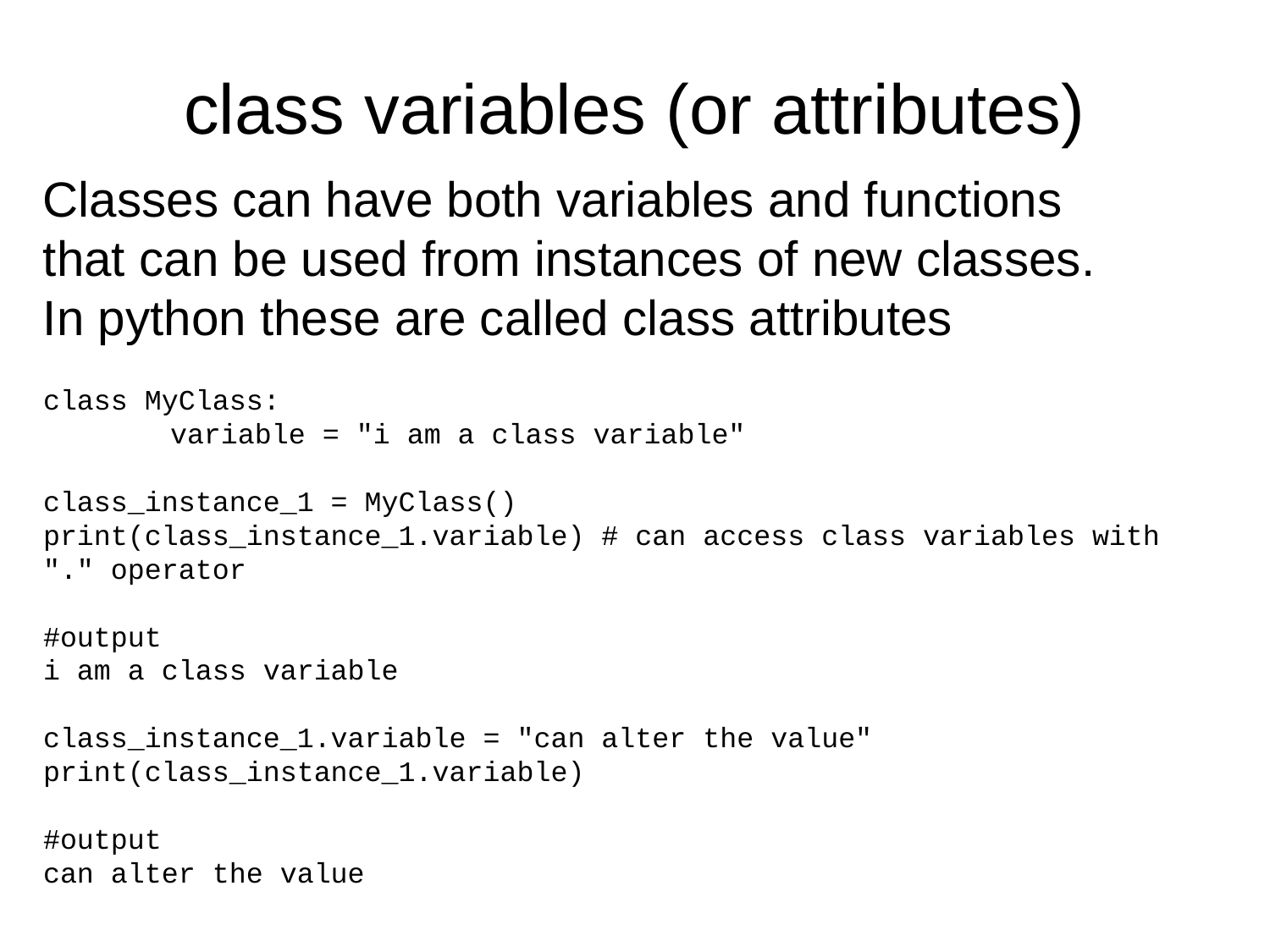

# class variables (or attributes)
Classes can have both variables and functions that can be used from instances of new classes. In python these are called class attributes
class MyClass:
	variable = "i am a class variable"

class_instance_1 = MyClass()
print(class_instance_1.variable) # can access class variables with "." operator

#output
i am a class variable

class_instance_1.variable = "can alter the value"
print(class_instance_1.variable)

#output
can alter the value